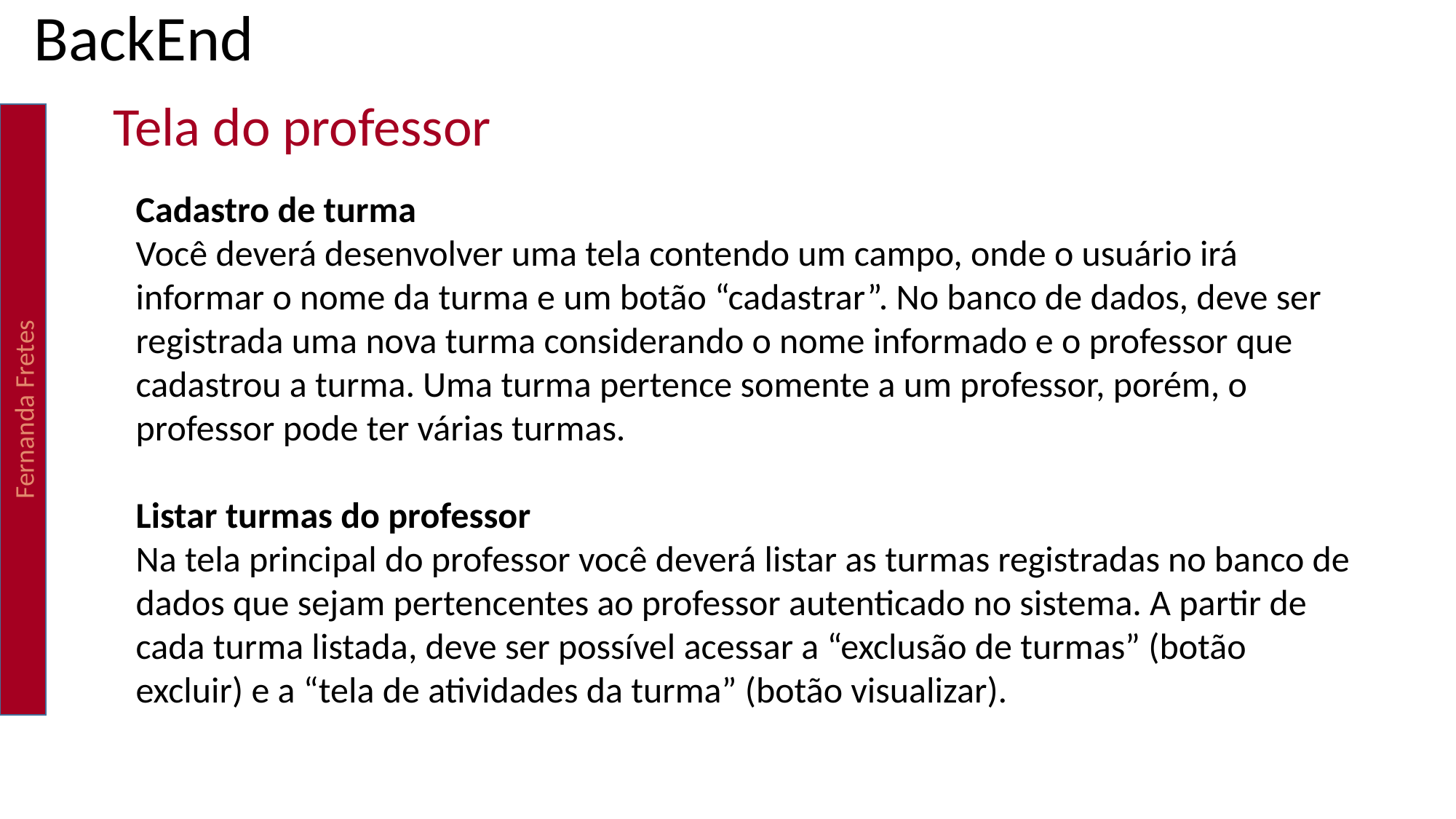

# BackEnd
Tela do professor

Fernanda Fretes
Cadastro de turma
Você deverá desenvolver uma tela contendo um campo, onde o usuário irá informar o nome da turma e um botão “cadastrar”. No banco de dados, deve ser registrada uma nova turma considerando o nome informado e o professor que cadastrou a turma. Uma turma pertence somente a um professor, porém, o professor pode ter várias turmas.

Listar turmas do professor
Na tela principal do professor você deverá listar as turmas registradas no banco de dados que sejam pertencentes ao professor autenticado no sistema. A partir de cada turma listada, deve ser possível acessar a “exclusão de turmas” (botão excluir) e a “tela de atividades da turma” (botão visualizar).